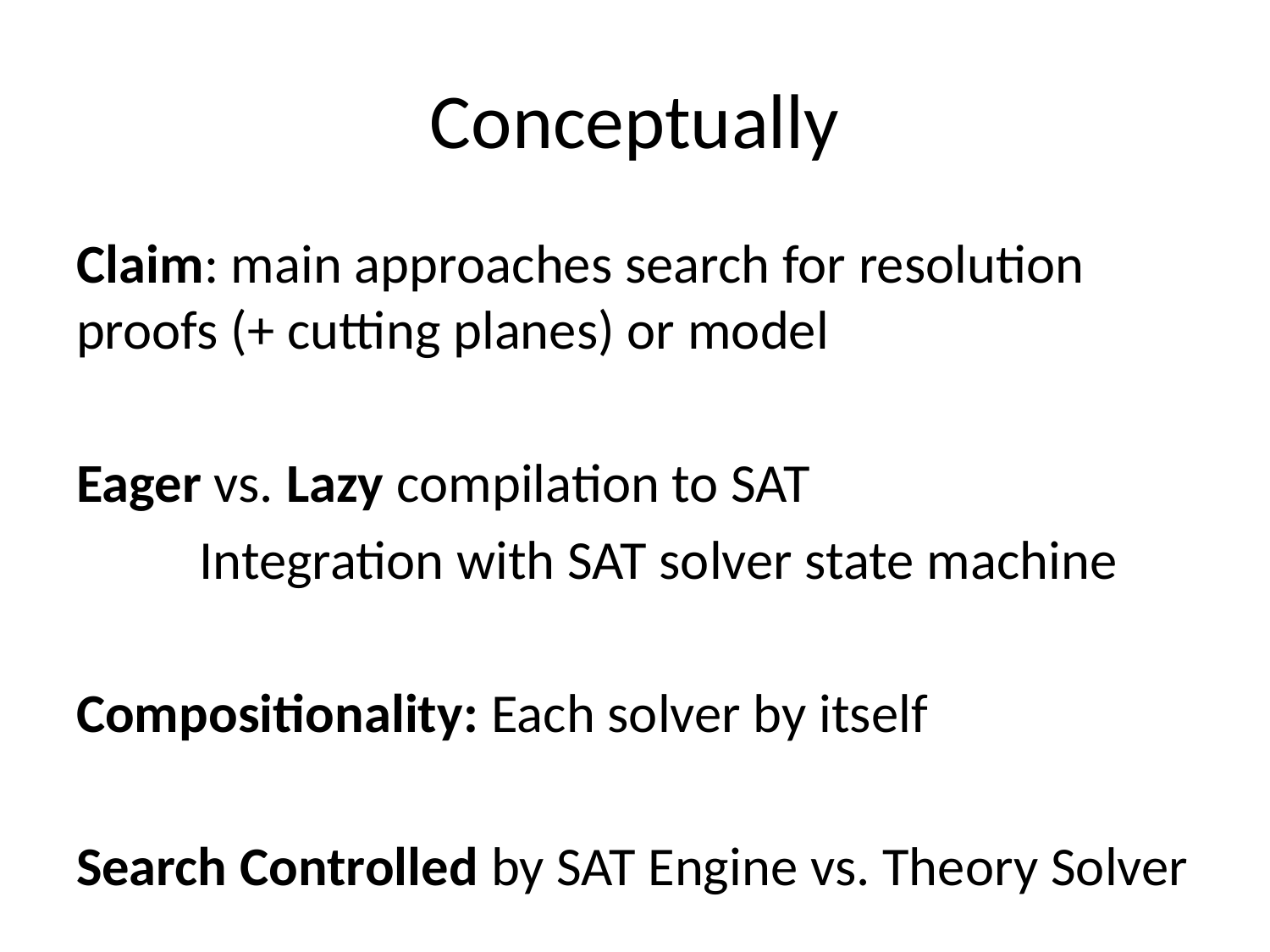

# Conceptually
Claim: main approaches search for resolution proofs (+ cutting planes) or model

Eager vs. Lazy compilation to SAT
	Integration with SAT solver state machine

Compositionality: Each solver by itself

Search Controlled by SAT Engine vs. Theory Solver